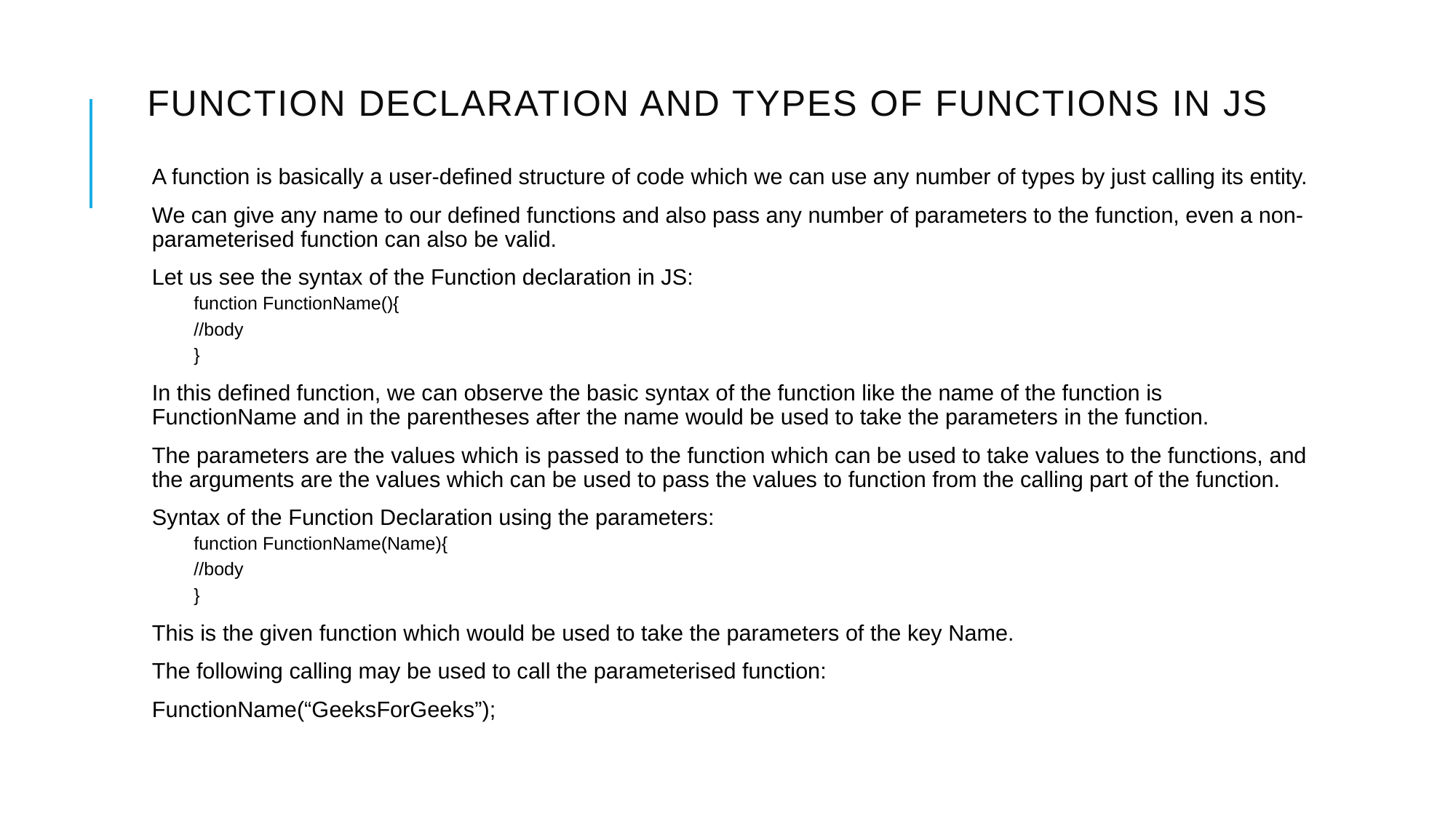

# Function declaration and types of functions in JS
A function is basically a user-defined structure of code which we can use any number of types by just calling its entity.
We can give any name to our defined functions and also pass any number of parameters to the function, even a non-parameterised function can also be valid.
Let us see the syntax of the Function declaration in JS:
function FunctionName(){
//body
}
In this defined function, we can observe the basic syntax of the function like the name of the function is FunctionName and in the parentheses after the name would be used to take the parameters in the function.
The parameters are the values which is passed to the function which can be used to take values to the functions, and the arguments are the values which can be used to pass the values to function from the calling part of the function.
Syntax of the Function Declaration using the parameters:
function FunctionName(Name){
//body
}
This is the given function which would be used to take the parameters of the key Name.
The following calling may be used to call the parameterised function:
FunctionName(“GeeksForGeeks”);